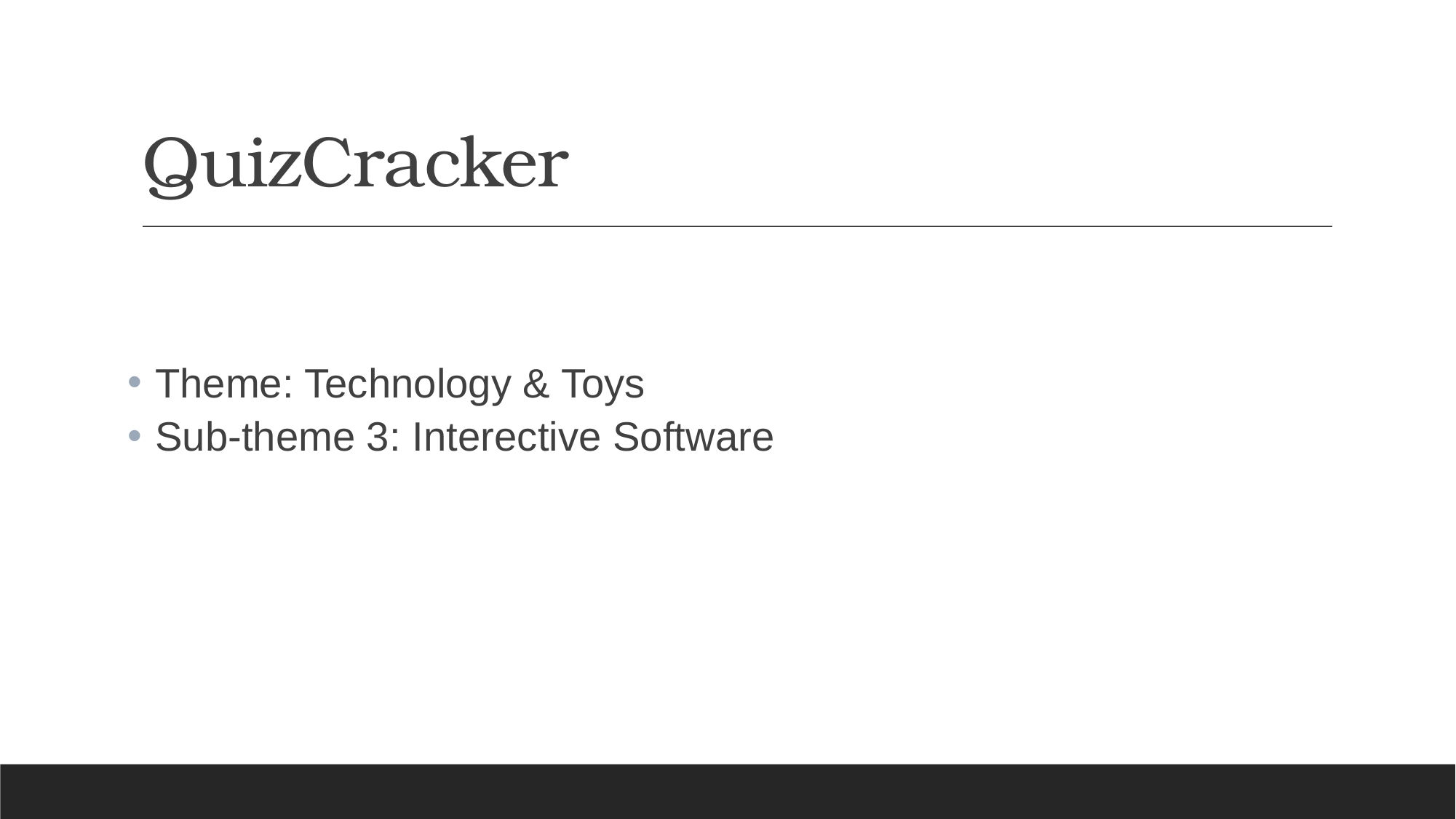

# QuizCracker

Theme: Technology & Toys
Sub-theme 3: Interective Software